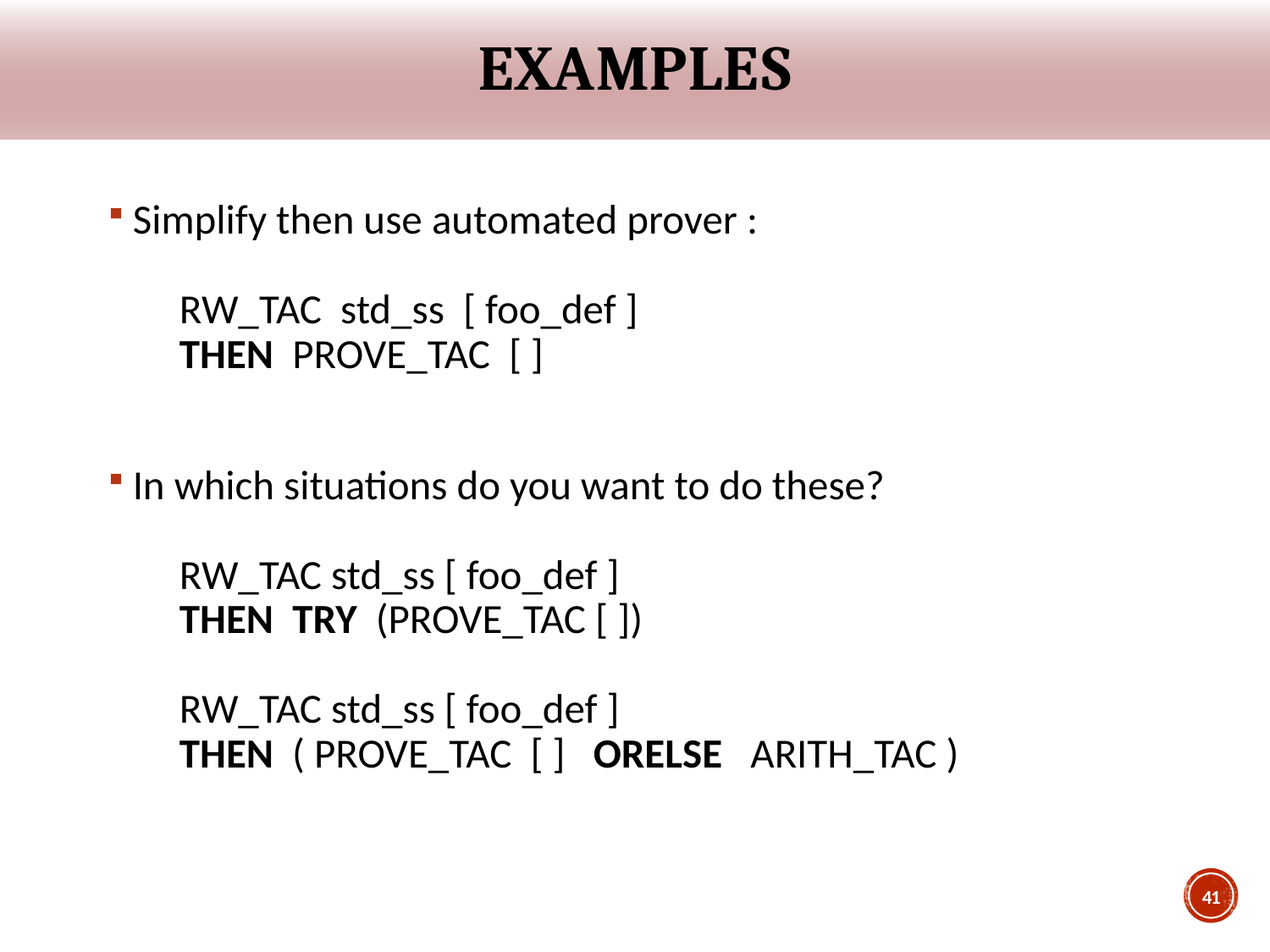

# Examples
Simplify then use automated prover :
     RW_TAC  std_ss  [ foo_def ]
     THEN  PROVE_TAC  [ ]

In which situations do you want to do these?
     RW_TAC std_ss [ foo_def ]
     THEN  TRY  (PROVE_TAC [ ])
     RW_TAC std_ss [ foo_def ]
     THEN  ( PROVE_TAC  [ ]   ORELSE   ARITH_TAC )
41